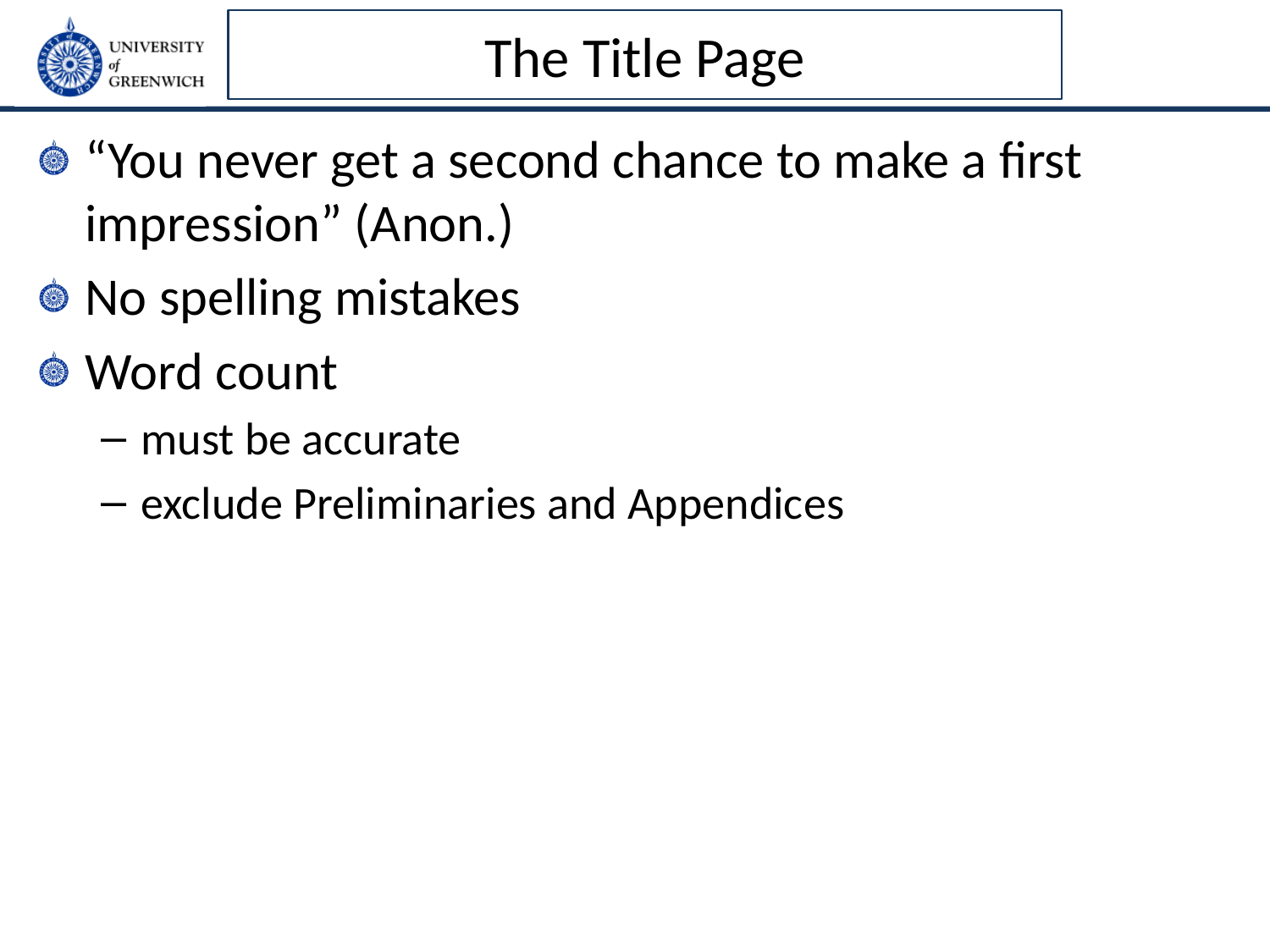

# The Title Page
“You never get a second chance to make a first impression” (Anon.)
No spelling mistakes
Word count
must be accurate
exclude Preliminaries and Appendices